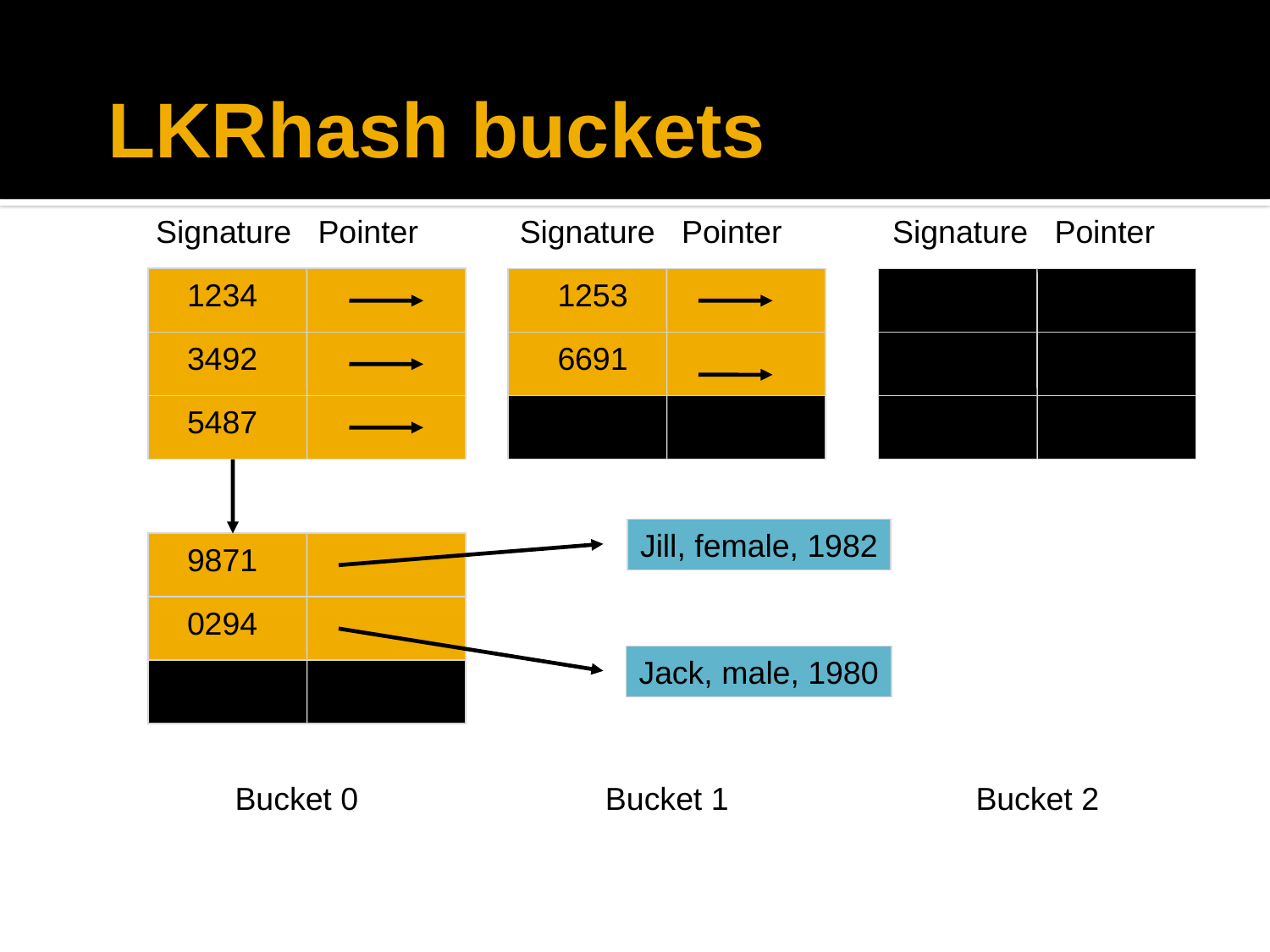

# LKRhash buckets
Signature   Pointer
Signature   Pointer
Signature   Pointer

1234

1253

3492

6691

5487

Jill, female, 1982

9871

0294

Jack, male, 1980

Bucket 0
Bucket 1
Bucket 2